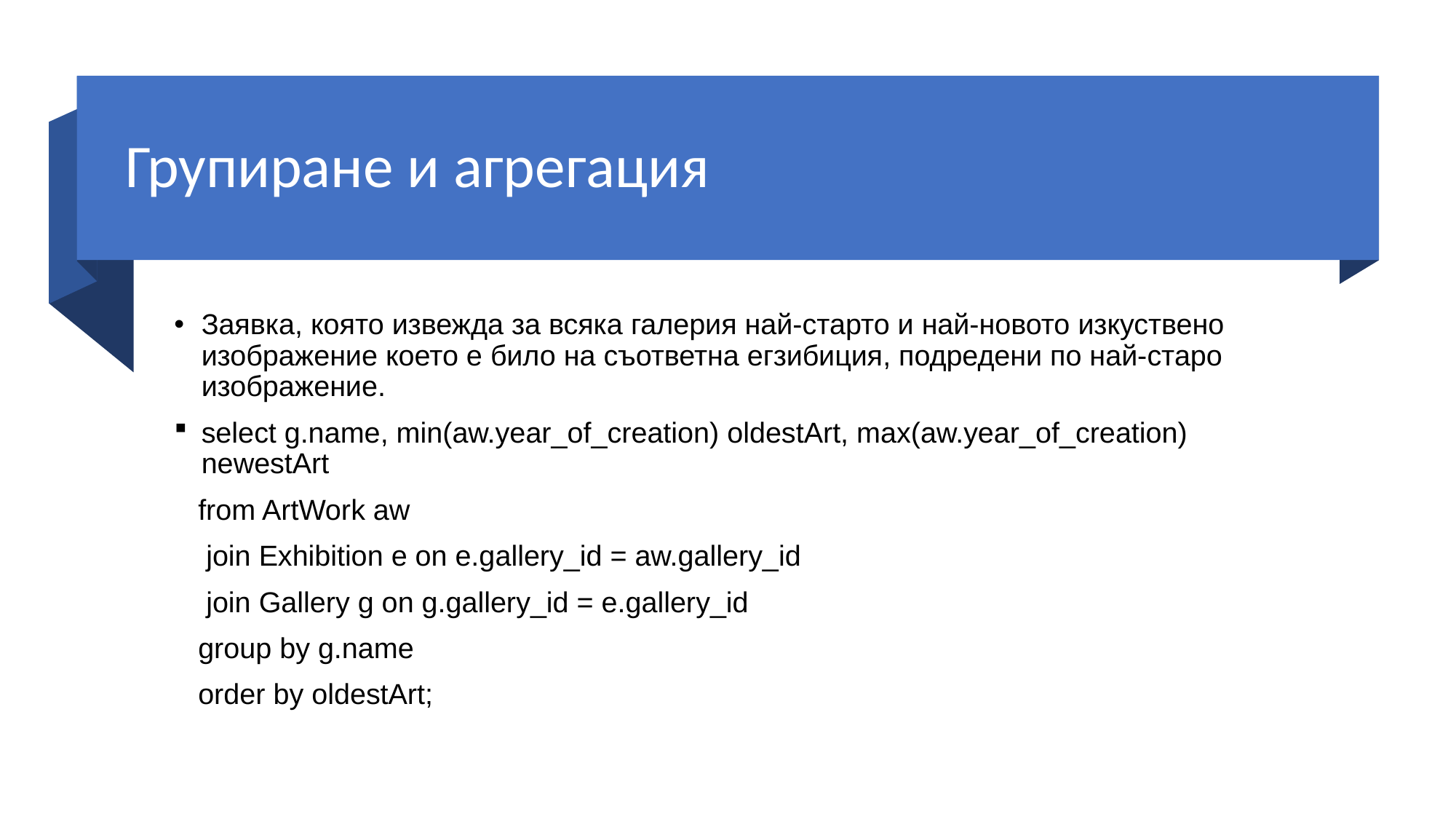

# Групиране и агрегация

Заявка, която извежда за всяка галерия най-старто и най-новото изкуствено изображение което е било на съответна егзибиция, подредени по най-старо изображение.
select g.name, min(aw.year_of_creation) oldestArt, max(aw.year_of_creation) newestArt
   from ArtWork aw
    join Exhibition e on e.gallery_id = aw.gallery_id
    join Gallery g on g.gallery_id = e.gallery_id
   group by g.name
   order by oldestArt;